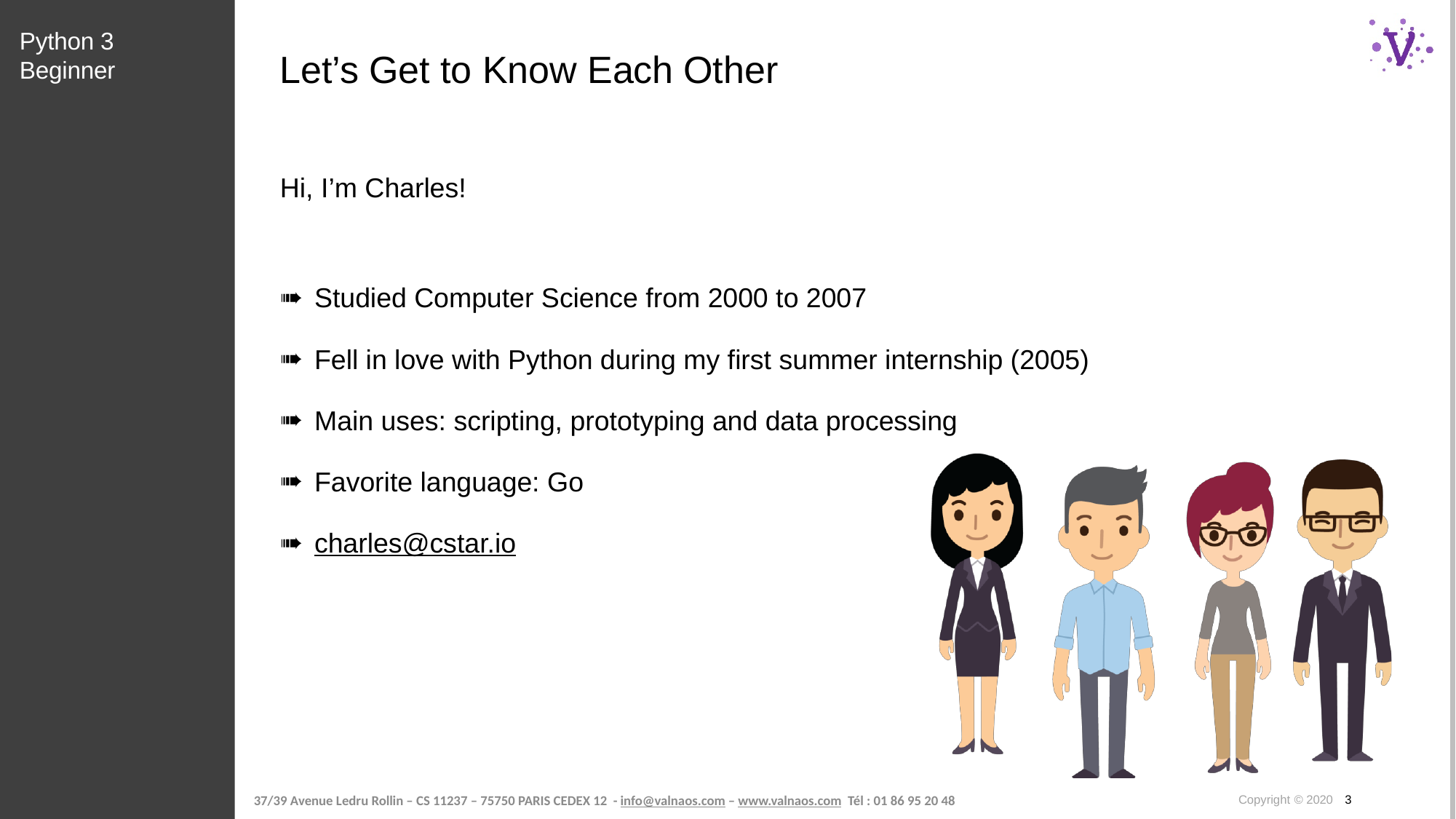

Python 3 Beginner
# Let’s Get to Know Each Other
Hi, I’m Charles!

Studied Computer Science from 2000 to 2007
Fell in love with Python during my first summer internship (2005)
Main uses: scripting, prototyping and data processing
Favorite language: Go
charles@cstar.io

Copyright © 2020   3